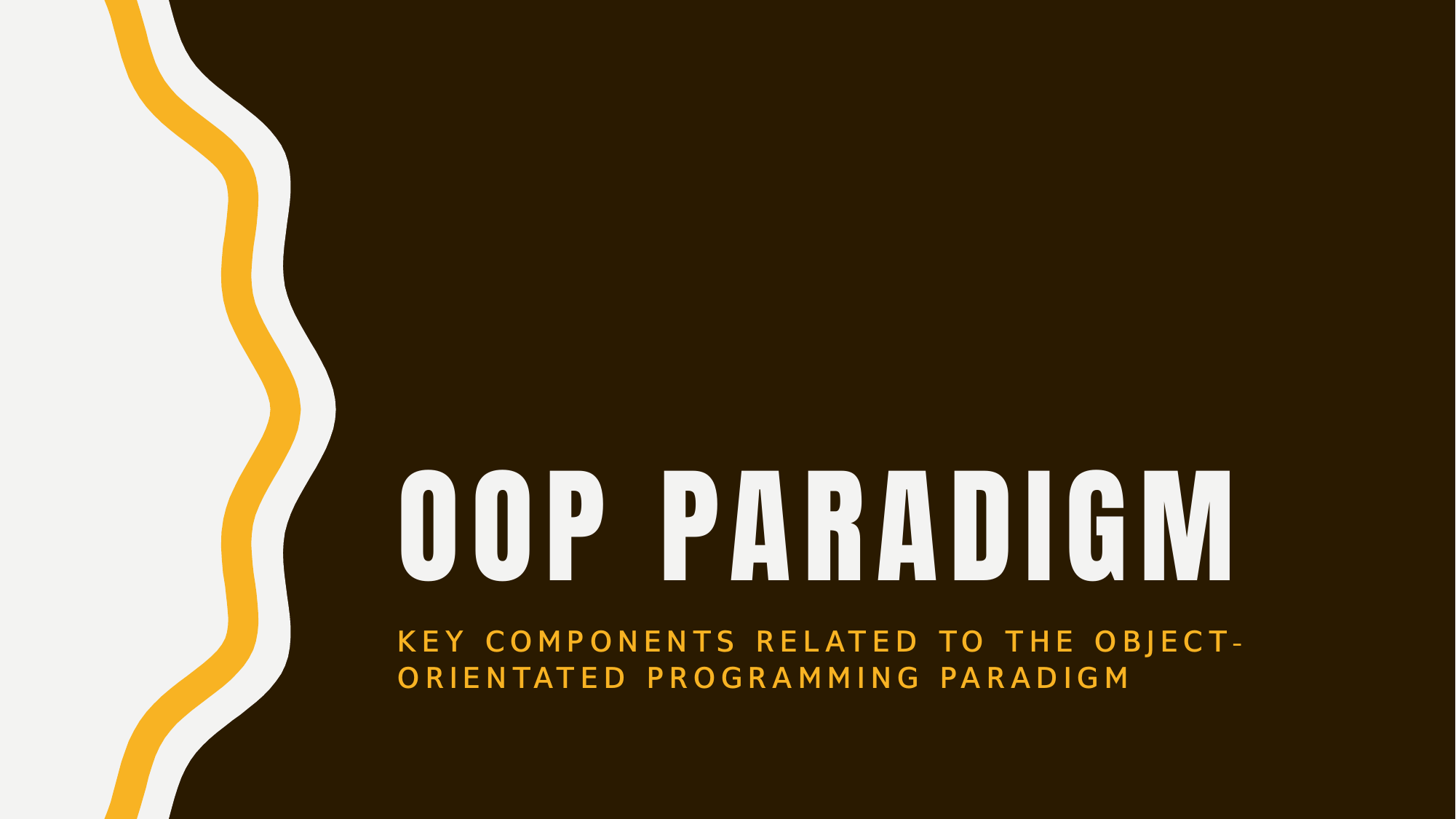

# OOP Paradigm
Key Components Related to the object-orientated Programming paradigm